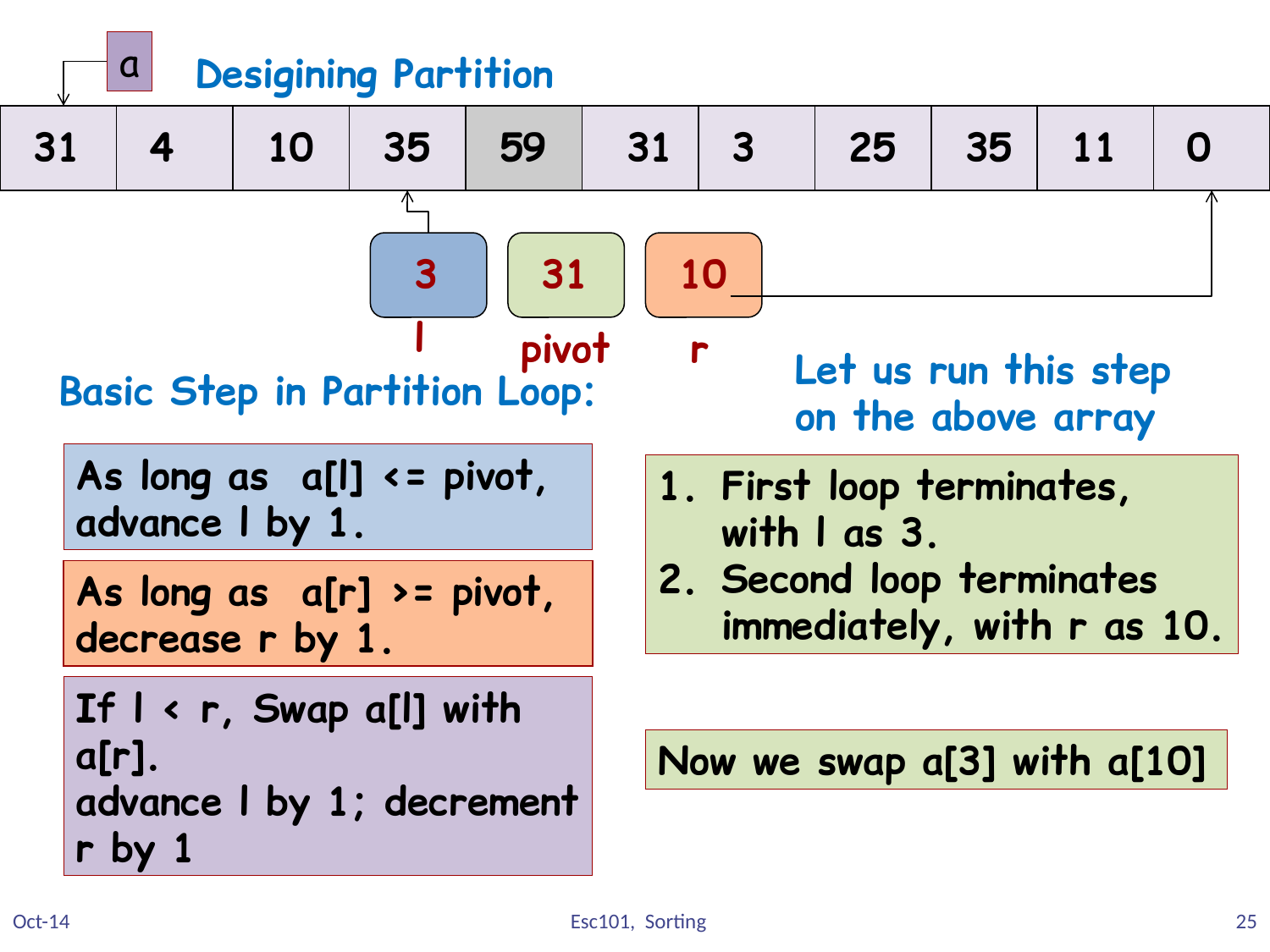

a
Desigining Partition

31
4
10
35
59
31
3
25
35
11
0

3
31
10
l
pivot
r
Let us run this step on the above array
Basic Step in Partition Loop:
As long as  a[l] <= pivot, advance l by 1.
First loop terminates, with l as 3.
Second loop terminates immediately, with r as 10.
As long as  a[r] >= pivot, decrease r by 1.
If l < r, Swap a[l] with a[r].
advance l by 1; decrement r by 1
Now we swap a[3] with a[10]
Oct-14
Esc101,  Sorting
25